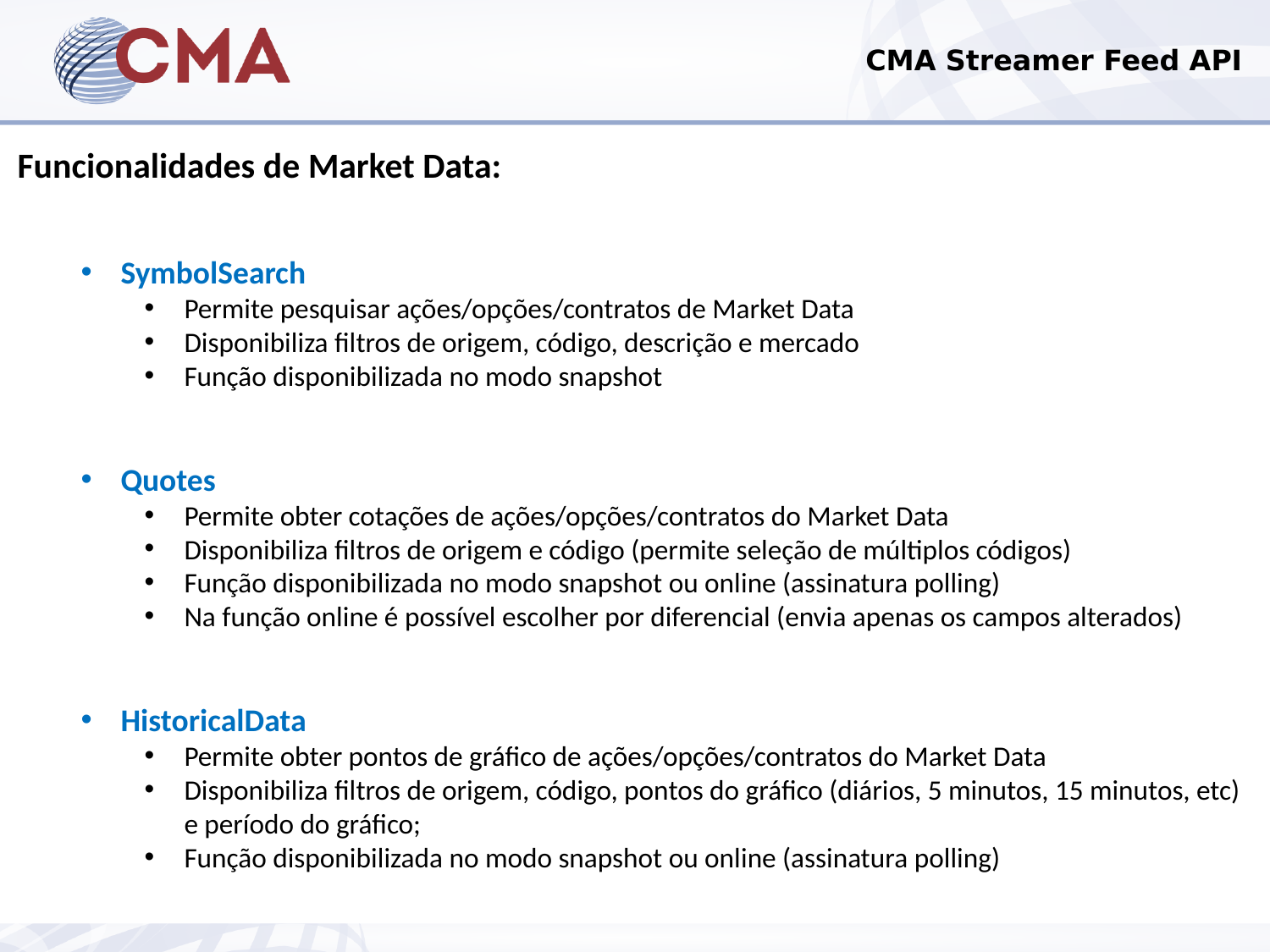

CMA Streamer Feed API
Funcionalidades de Market Data:

SymbolSearch
Permite pesquisar ações/opções/contratos de Market Data
Disponibiliza filtros de origem, código, descrição e mercado
Função disponibilizada no modo snapshot

Quotes
Permite obter cotações de ações/opções/contratos do Market Data
Disponibiliza filtros de origem e código (permite seleção de múltiplos códigos)
Função disponibilizada no modo snapshot ou online (assinatura polling)
Na função online é possível escolher por diferencial (envia apenas os campos alterados)

HistoricalData
Permite obter pontos de gráfico de ações/opções/contratos do Market Data
Disponibiliza filtros de origem, código, pontos do gráfico (diários, 5 minutos, 15 minutos, etc) e período do gráfico;
Função disponibilizada no modo snapshot ou online (assinatura polling)